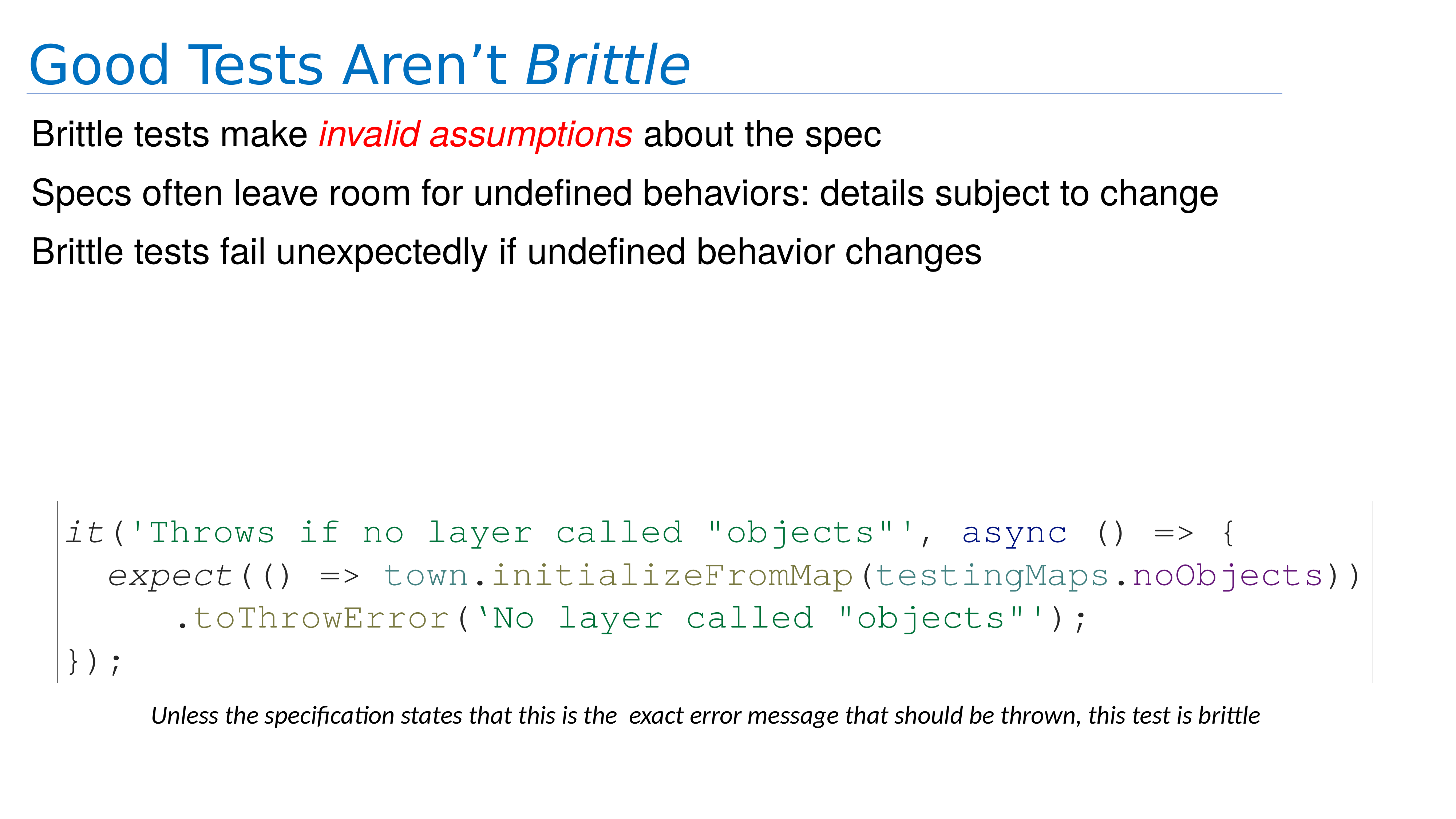

# Good Tests Aren’t Brittle
Brittle tests make invalid assumptions about the spec
Specs often leave room for undefined behaviors: details subject to change
Brittle tests fail unexpectedly if undefined behavior changes
it('Throws if no layer called "objects"', async () => {
  expect(() => town.initializeFromMap(testingMaps.noObjects))
.toThrowError(‘No layer called "objects"');
});
Unless the specification states that this is the  exact error message that should be thrown, this test is brittle
6